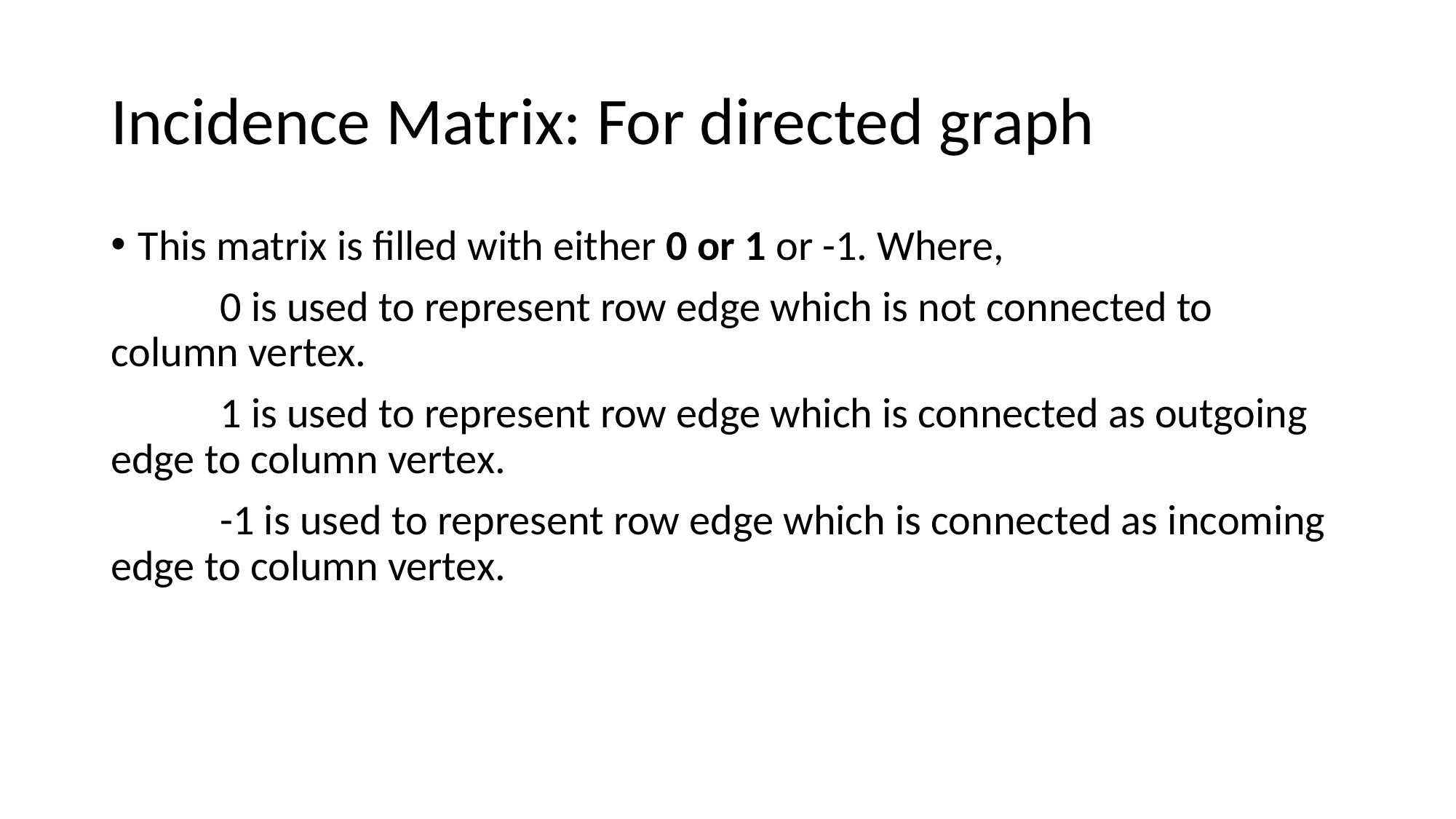

# Incidence Matrix: For directed graph
This matrix is filled with either 0 or 1 or -1. Where,
	0 is used to represent row edge which is not connected to column vertex.
	1 is used to represent row edge which is connected as outgoing edge to column vertex.
	-1 is used to represent row edge which is connected as incoming edge to column vertex.